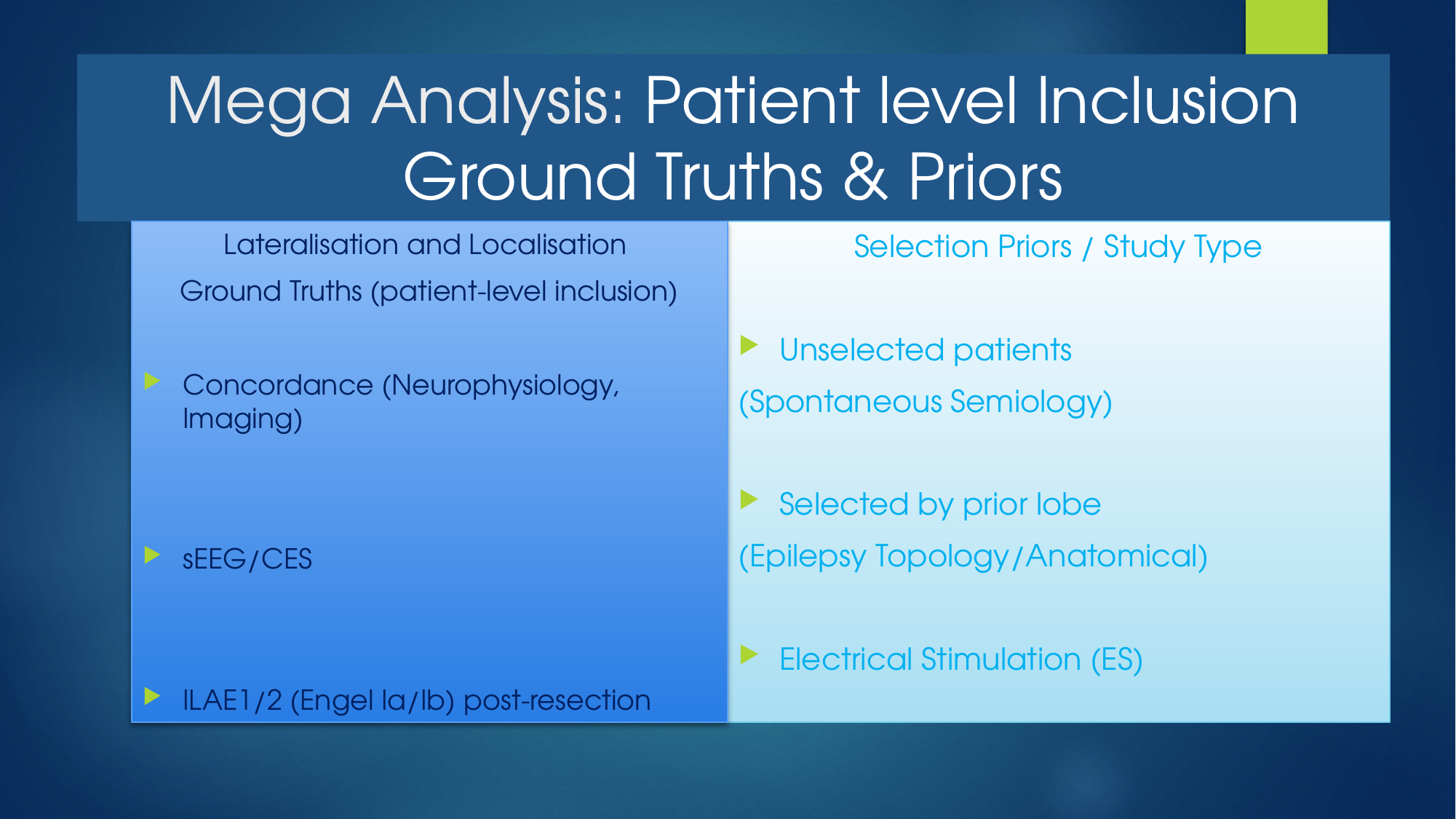

# Mega Analysis: Patient level Inclusion Ground Truths & Priors
Lateralisation and Localisation
Ground Truths (patient-level inclusion)

Concordance (Neurophysiology, Imaging)

sEEG/CES

ILAE1/2 (Engel Ia/Ib) post-resection
Selection Priors / Study Type

Unselected patients
(Spontaneous Semiology)

Selected by prior lobe
(Epilepsy Topology/Anatomical)

Electrical Stimulation (ES)